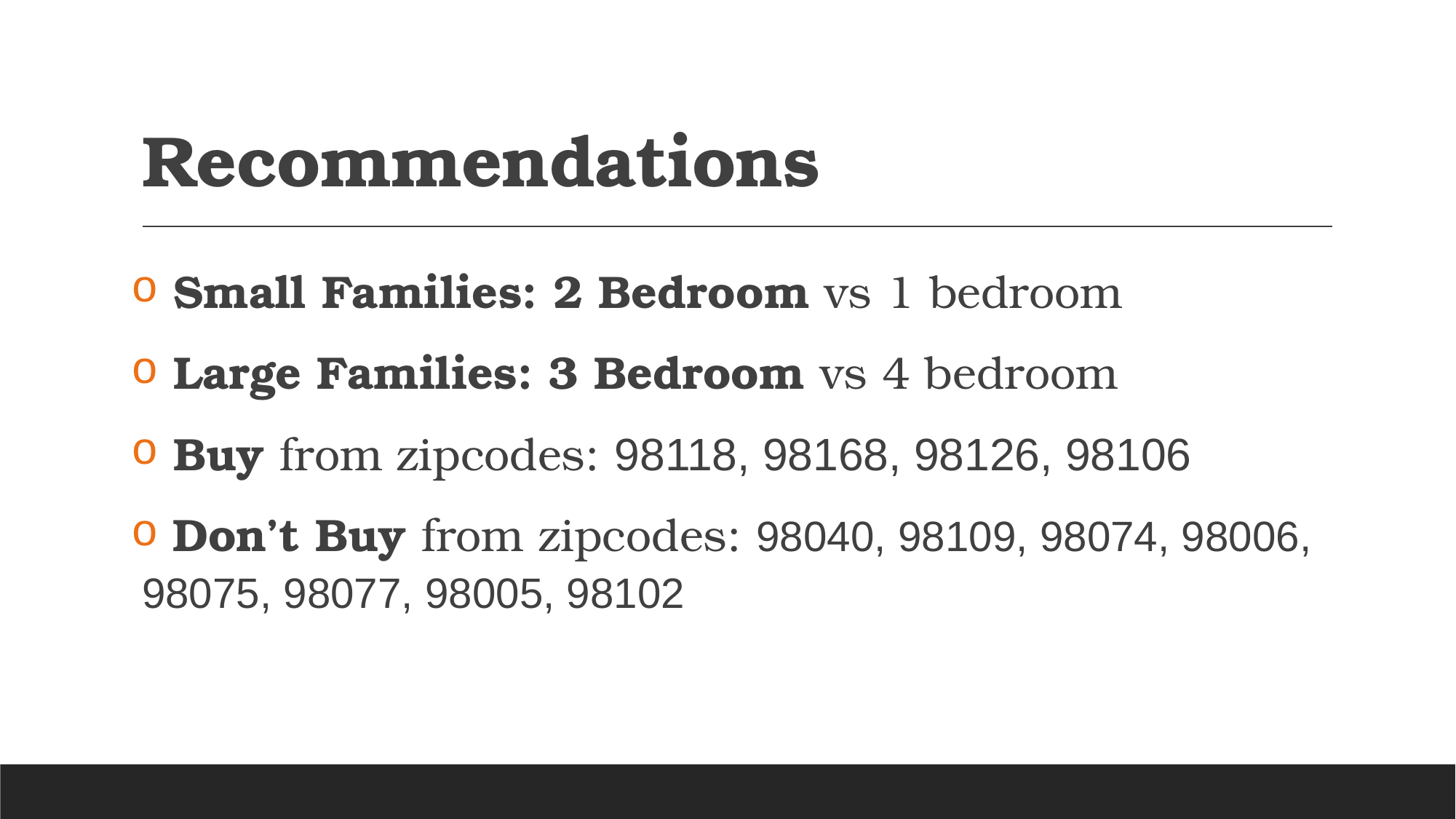

# Recommendations
 Small Families: 2 Bedroom vs 1 bedroom
 Large Families: 3 Bedroom vs 4 bedroom
 Buy from zipcodes: 98118, 98168, 98126, 98106
 Don’t Buy from zipcodes: 98040, 98109, 98074, 98006, 98075, 98077, 98005, 98102